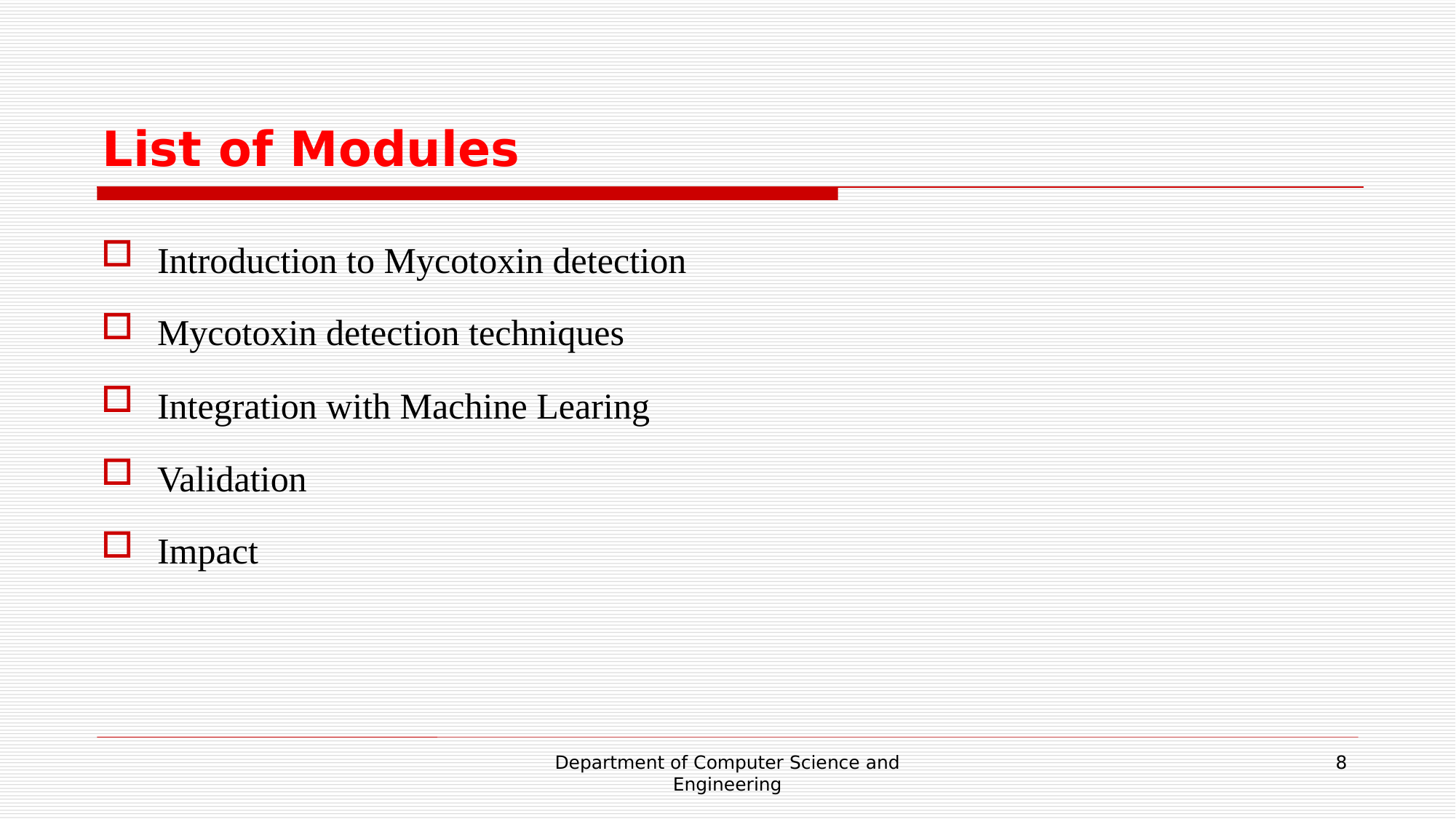

# List of Modules
Introduction to Mycotoxin detection
Mycotoxin detection techniques
Integration with Machine Learing
Validation
Impact

Department of Computer Science and Engineering
8